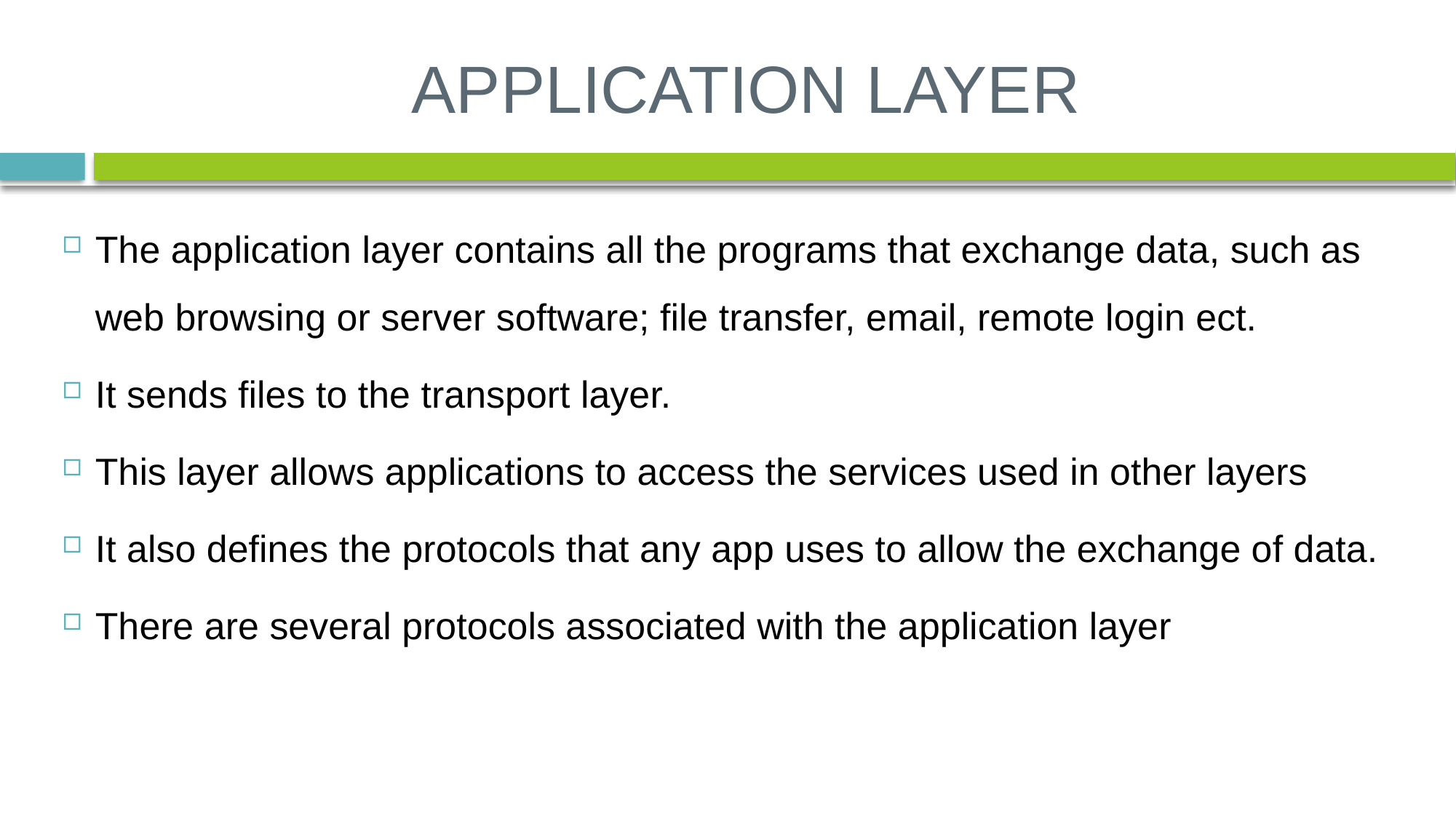

# APPLICATION LAYER
The application layer contains all the programs that exchange data, such as web browsing or server software; file transfer, email, remote login ect.
It sends files to the transport layer.
This layer allows applications to access the services used in other layers
It also defines the protocols that any app uses to allow the exchange of data.
There are several protocols associated with the application layer